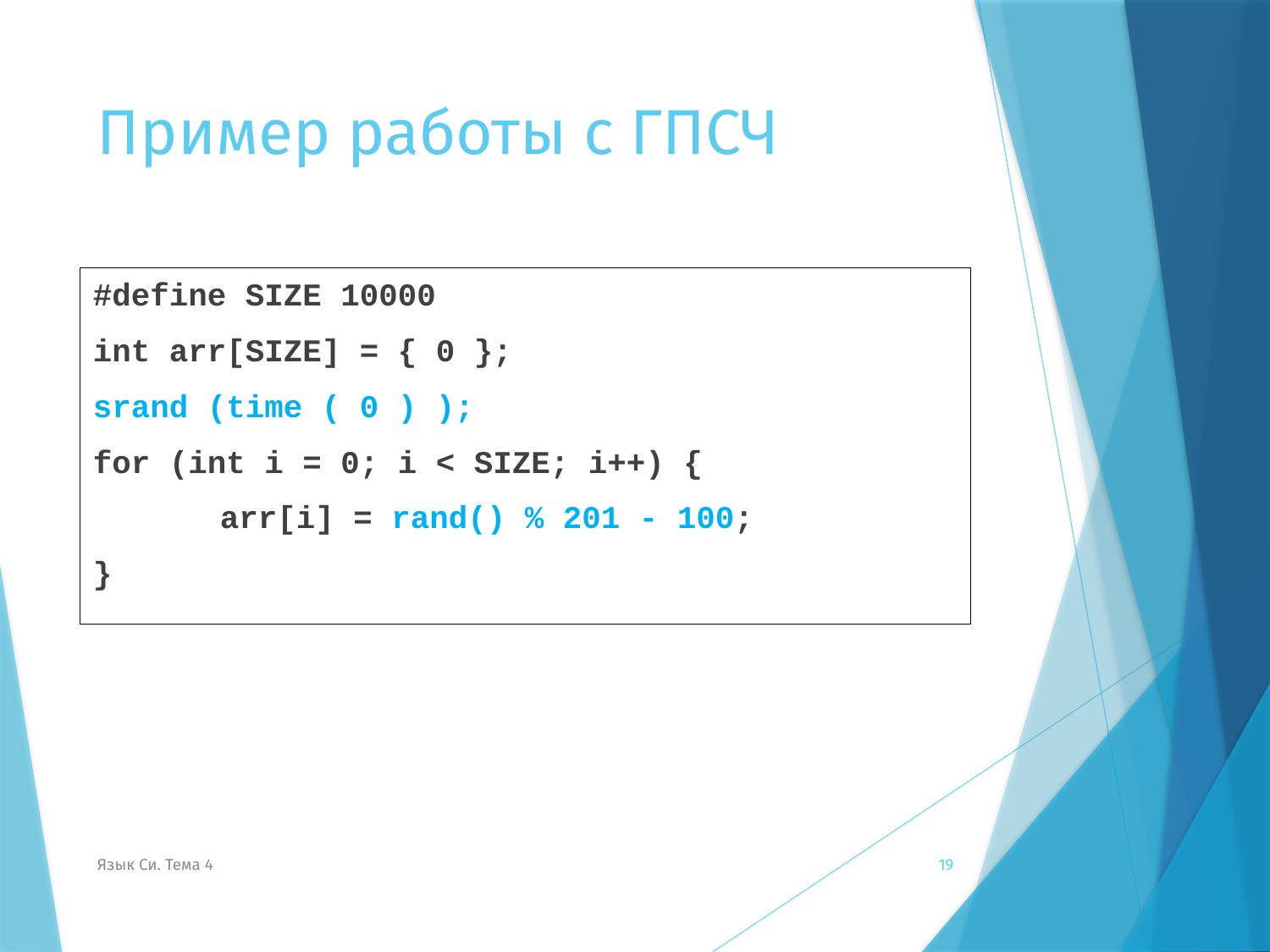

# Пример работы с ГПСЧ
#define SIZE 10000
int arr[SIZE] = { 0 };
srand (time ( 0 ) );
for (int i = 0; i < SIZE; i++) {
	arr[i] = rand() % 201 - 100;
}
Язык Си. Тема 4
19